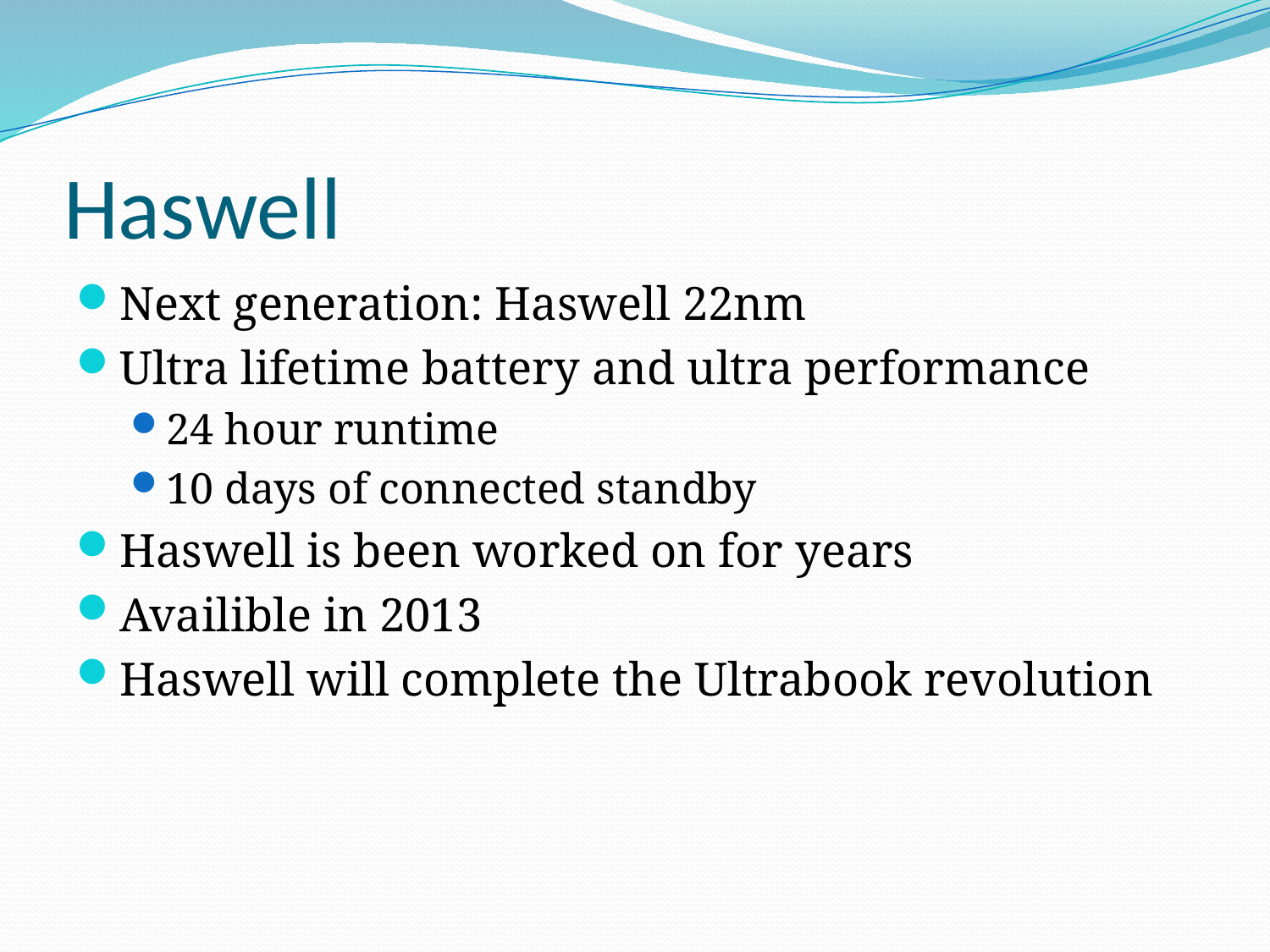

# Haswell
Next generation: Haswell 22nm
Ultra lifetime battery and ultra performance
24 hour runtime
10 days of connected standby
Haswell is been worked on for years
Availible in 2013
Haswell will complete the Ultrabook revolution